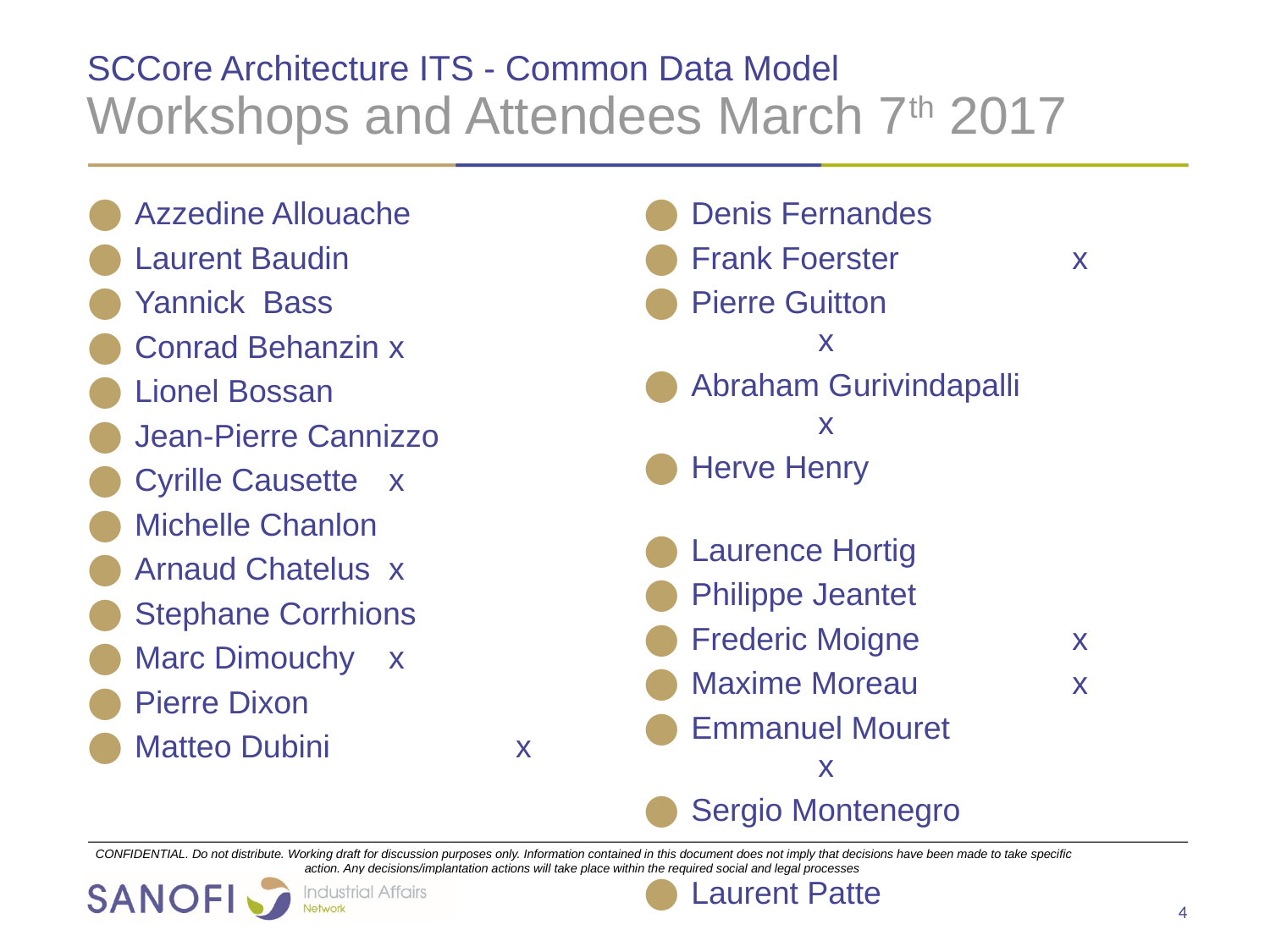

# SCCore Architecture ITS - Common Data Model Workshops and Attendees March 7th 2017
Azzedine Allouache
Laurent Baudin
Yannick  Bass
Conrad Behanzin	x
Lionel Bossan
Jean-Pierre Cannizzo
Cyrille Causette	x
Michelle Chanlon
Arnaud Chatelus	x
Stephane Corrhions
Marc Dimouchy	x
Pierre Dixon
Matteo Dubini		x
Denis Fernandes
Frank Foerster		x
Pierre Guitton			x
Abraham Gurivindapalli		x
Herve Henry
Laurence Hortig
Philippe Jeantet
Frederic Moigne		x
Maxime Moreau		x
Emmanuel Mouret		x
Sergio Montenegro
Laurent Patte
David Robert